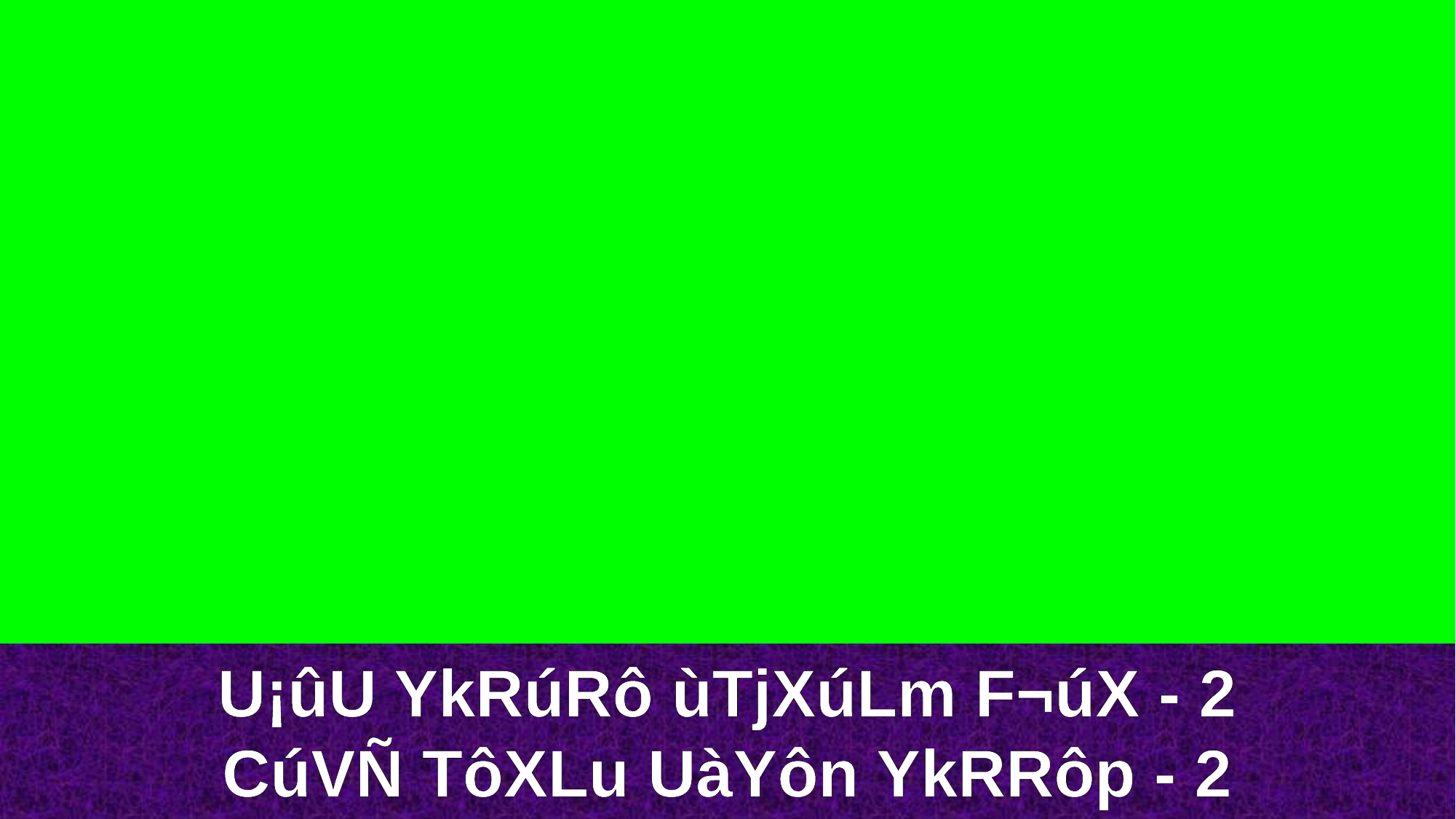

U¡ûU YkRúRô ùTjXúLm F¬úX - 2
CúVÑ TôXLu UàYôn YkRRôp - 2